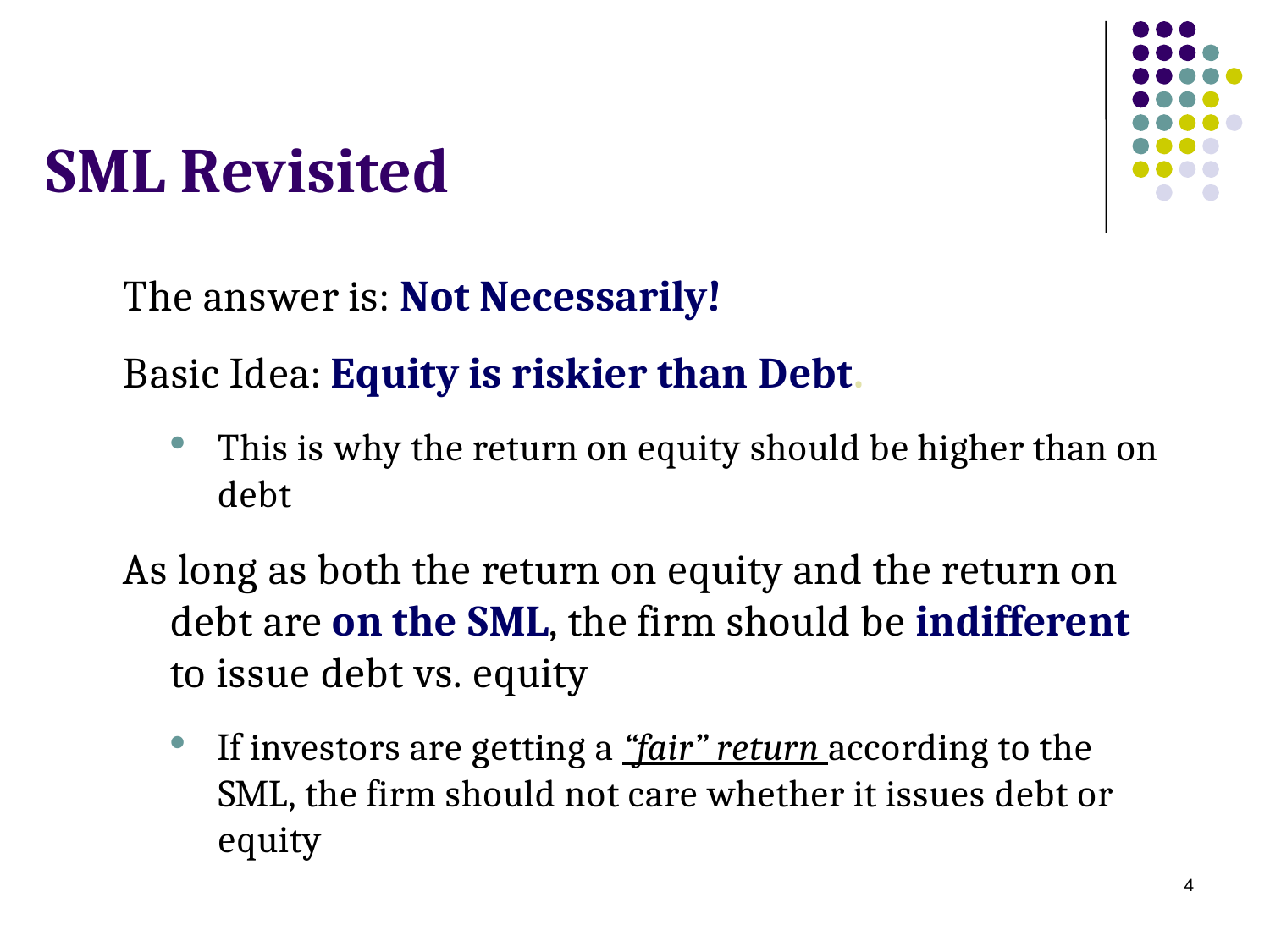

# SML Revisited
The answer is: Not Necessarily!
Basic Idea: Equity is riskier than Debt.
This is why the return on equity should be higher than on debt
As long as both the return on equity and the return on debt are on the SML, the firm should be indifferent to issue debt vs. equity
If investors are getting a “fair” return according to the SML, the firm should not care whether it issues debt or equity
4